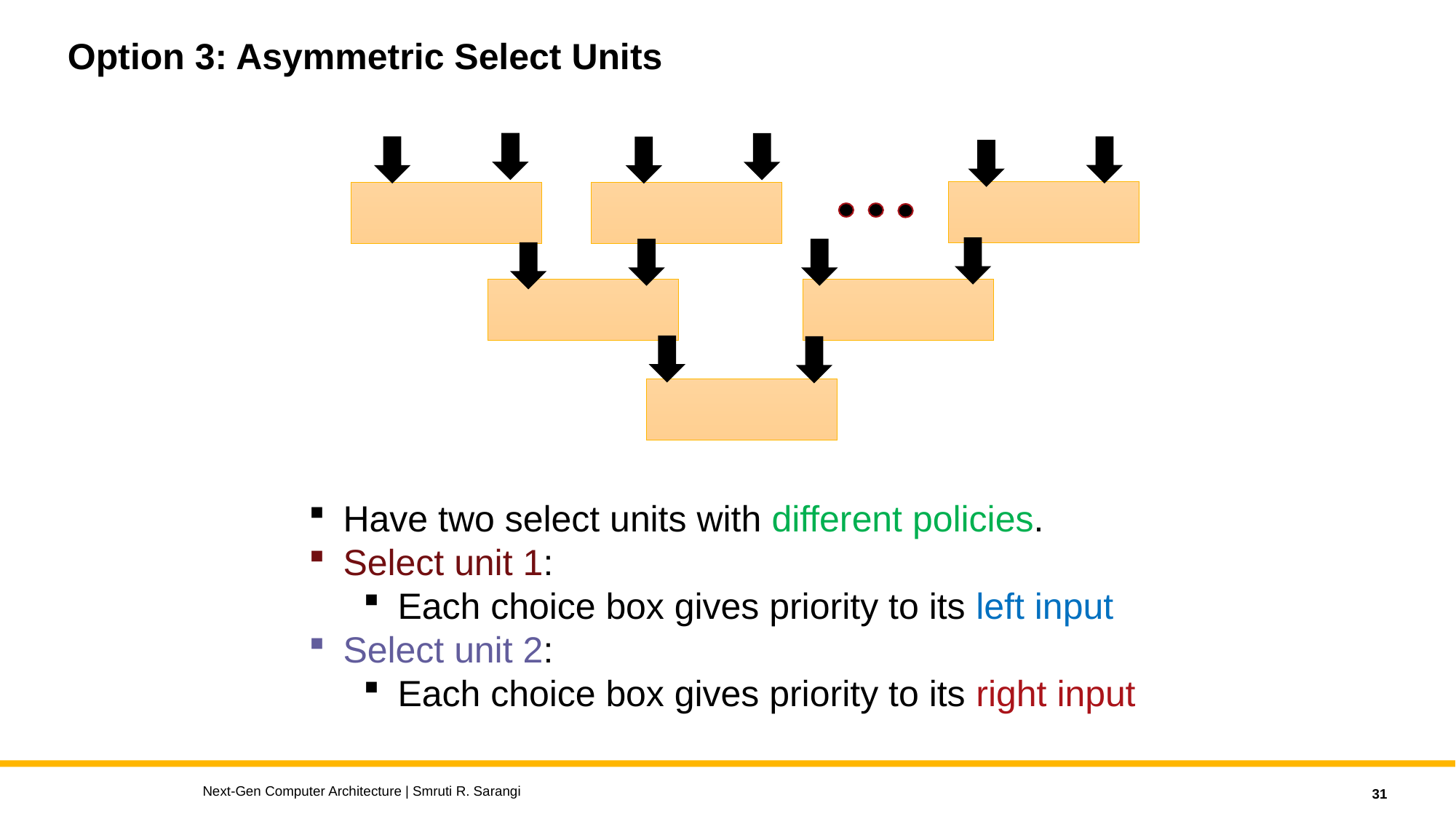

# Option 3: Asymmetric Select Units

Have two select units with different policies.
Select unit 1:
Each choice box gives priority to its left input
Select unit 2:
Each choice box gives priority to its right input
Next-Gen Computer Architecture | Smruti R. Sarangi
31